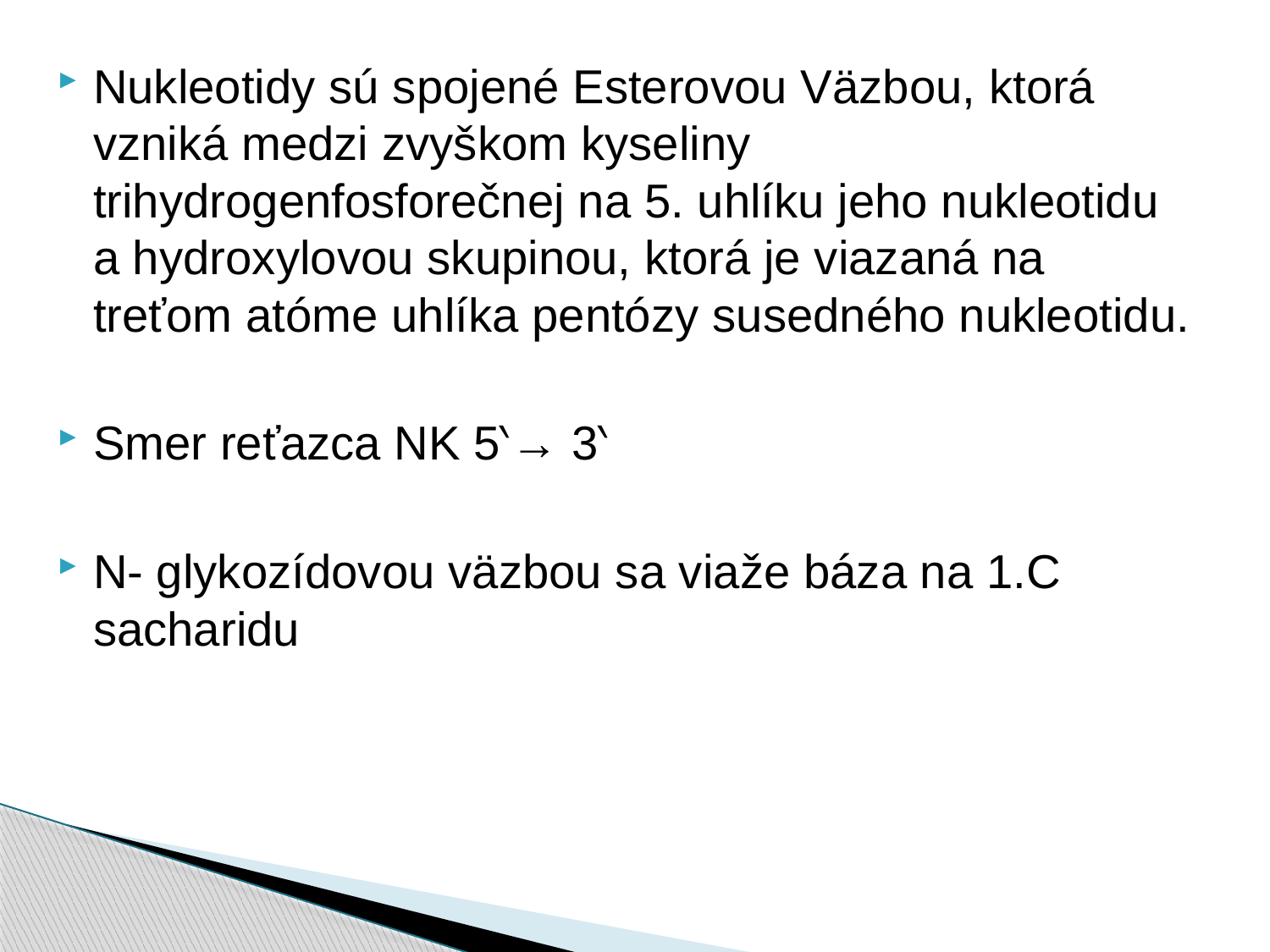

Nukleotidy sú spojené Esterovou Väzbou, ktorá vzniká medzi zvyškom kyseliny trihydrogenfosforečnej na 5. uhlíku jeho nukleotidu a hydroxylovou skupinou, ktorá je viazaná na treťom atóme uhlíka pentózy susedného nukleotidu.

Smer reťazca NK 5‵→ 3‵

N- glykozídovou väzbou sa viaže báza na 1.C sacharidu